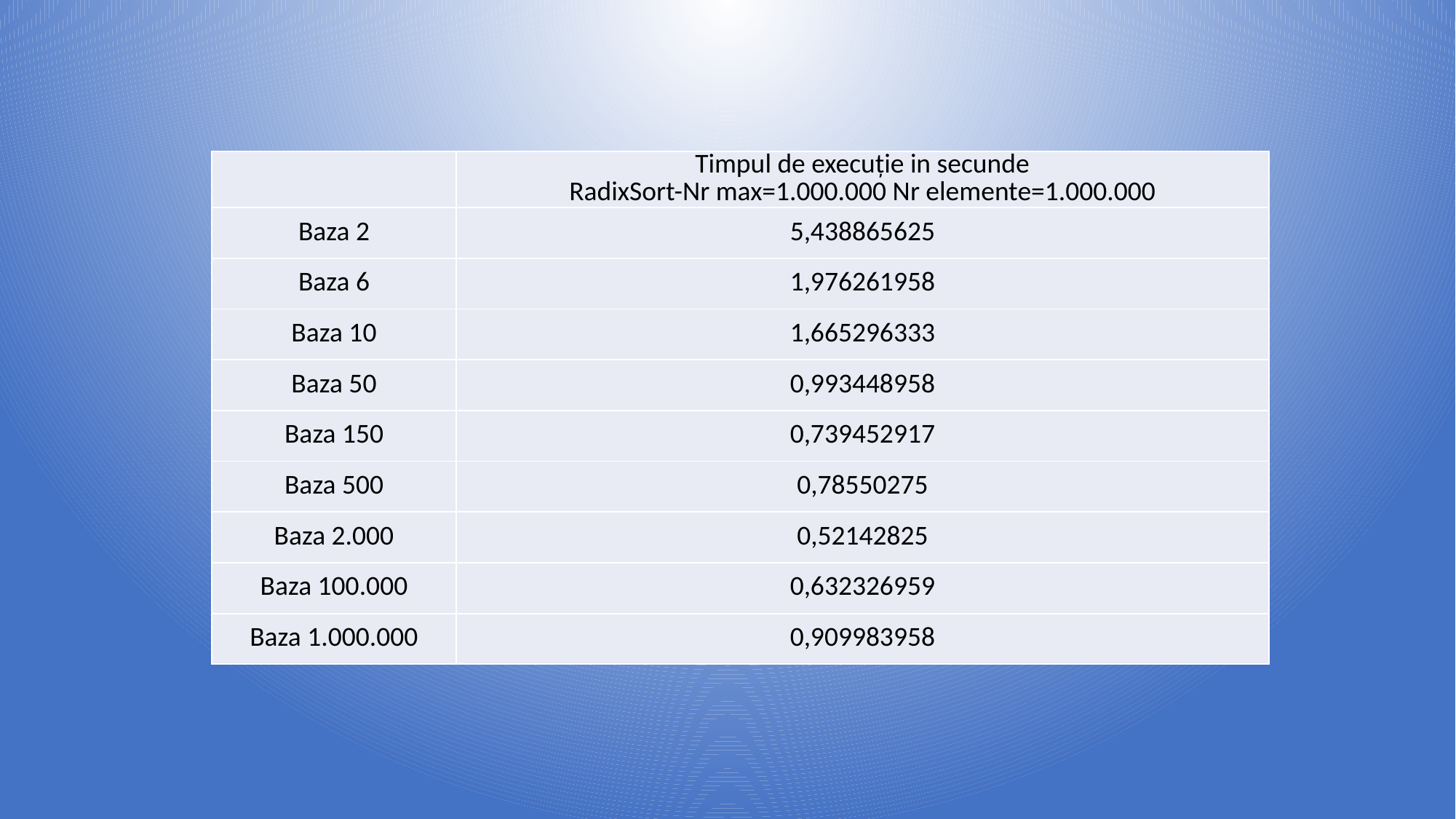

|  | Timpul de execuție in secunde RadixSort-Nr max=1.000.000 Nr elemente=1.000.000 |
| --- | --- |
| Baza 2 | 5,438865625 |
| Baza 6 | 1,976261958 |
| Baza 10 | 1,665296333 |
| Baza 50 | 0,993448958 |
| Baza 150 | 0,739452917 |
| Baza 500 | 0,78550275 |
| Baza 2.000 | 0,52142825 |
| Baza 100.000 | 0,632326959 |
| Baza 1.000.000 | 0,909983958 |